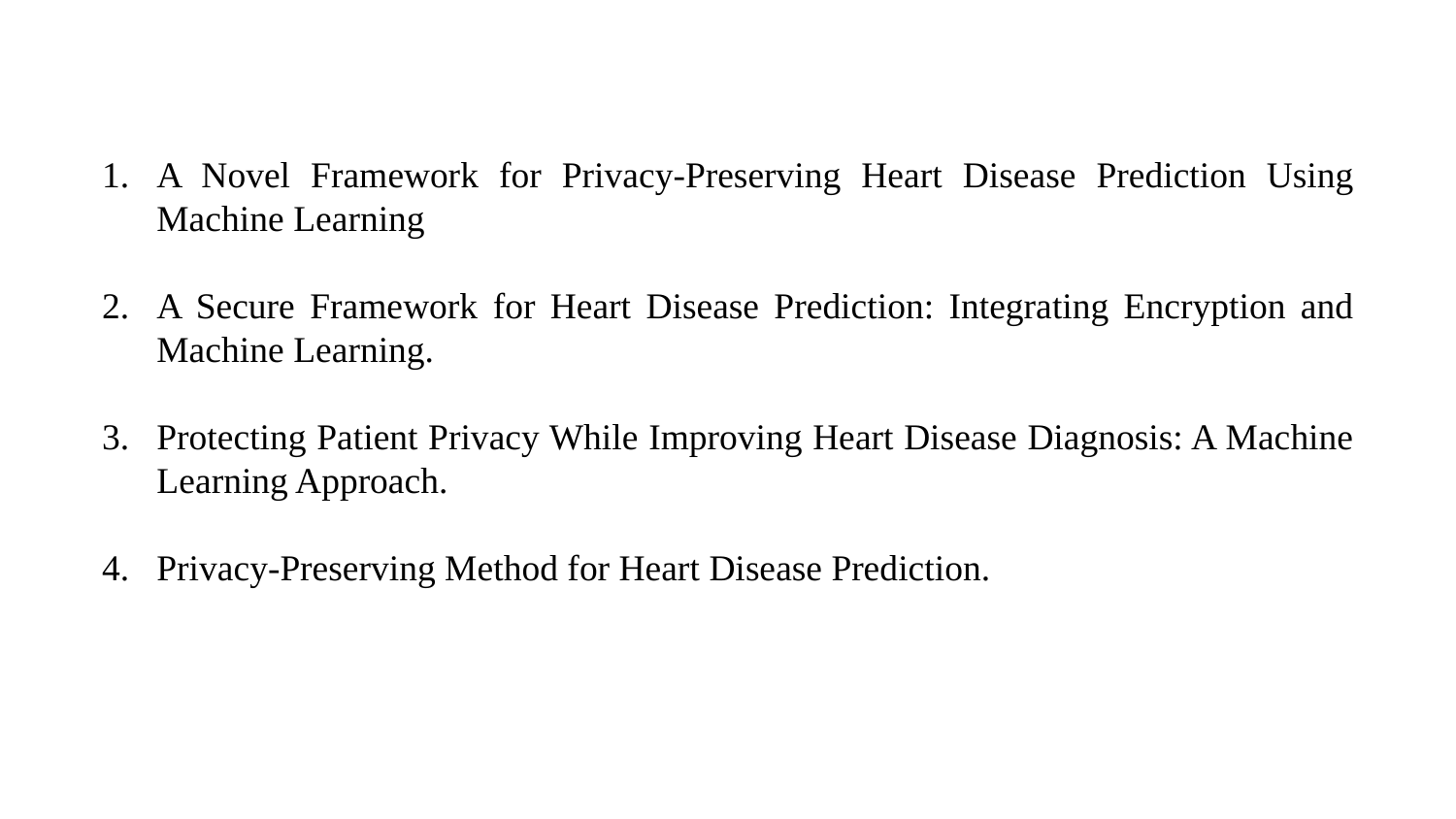

A Novel Framework for Privacy-Preserving Heart Disease Prediction Using Machine Learning

A Secure Framework for Heart Disease Prediction: Integrating Encryption and Machine Learning.

Protecting Patient Privacy While Improving Heart Disease Diagnosis: A Machine Learning Approach.

Privacy-Preserving Method for Heart Disease Prediction.